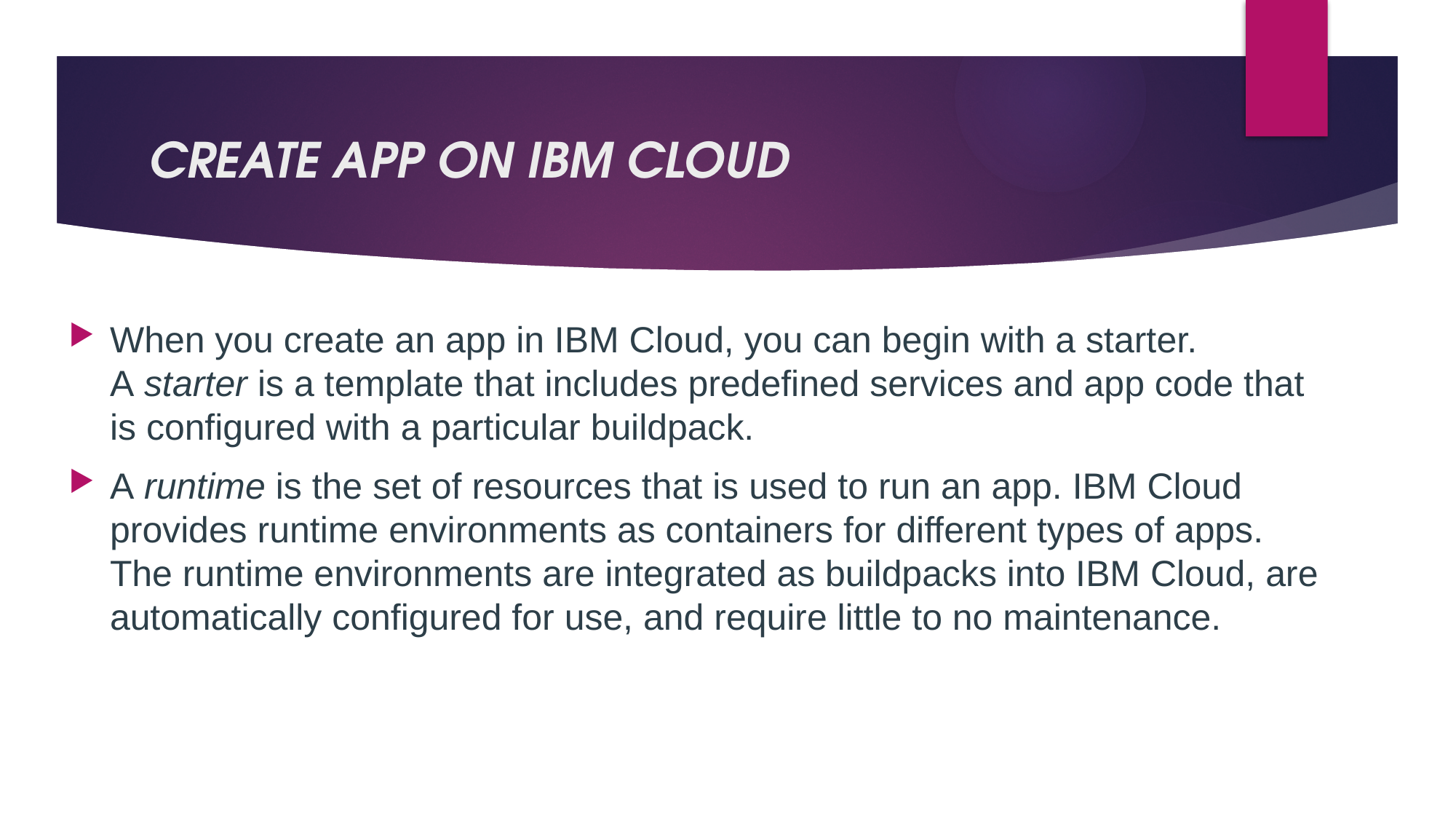

# CREATE APP ON IBM CLOUD
When you create an app in IBM Cloud, you can begin with a starter. A starter is a template that includes predefined services and app code that is configured with a particular buildpack.
A runtime is the set of resources that is used to run an app. IBM Cloud provides runtime environments as containers for different types of apps. The runtime environments are integrated as buildpacks into IBM Cloud, are automatically configured for use, and require little to no maintenance.